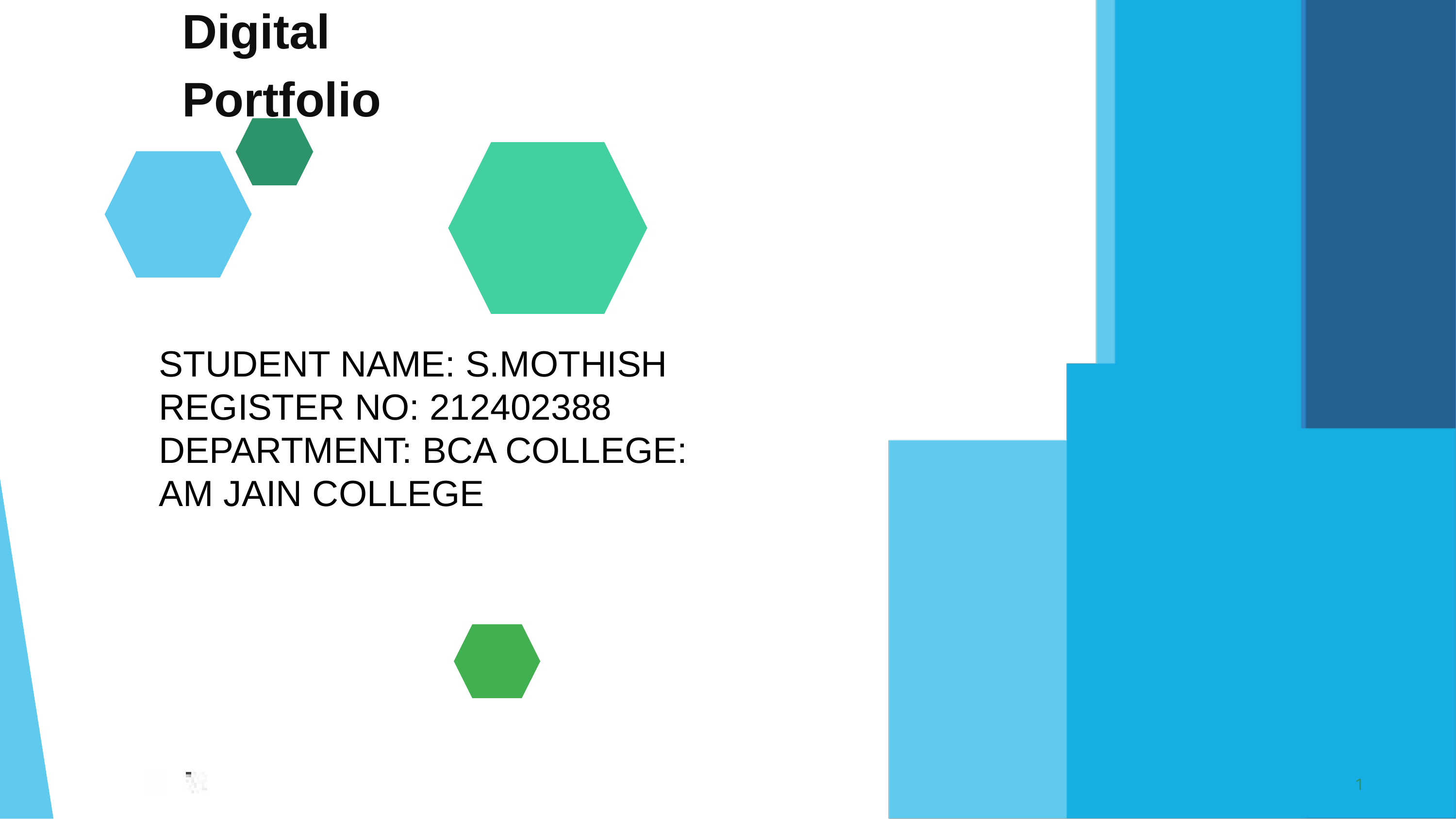

Digital Portfolio

STUDENT NAME: S.MOTHISH REGISTER NO: 212402388 DEPARTMENT: BCA COLLEGE: AM JAIN COLLEGE

1